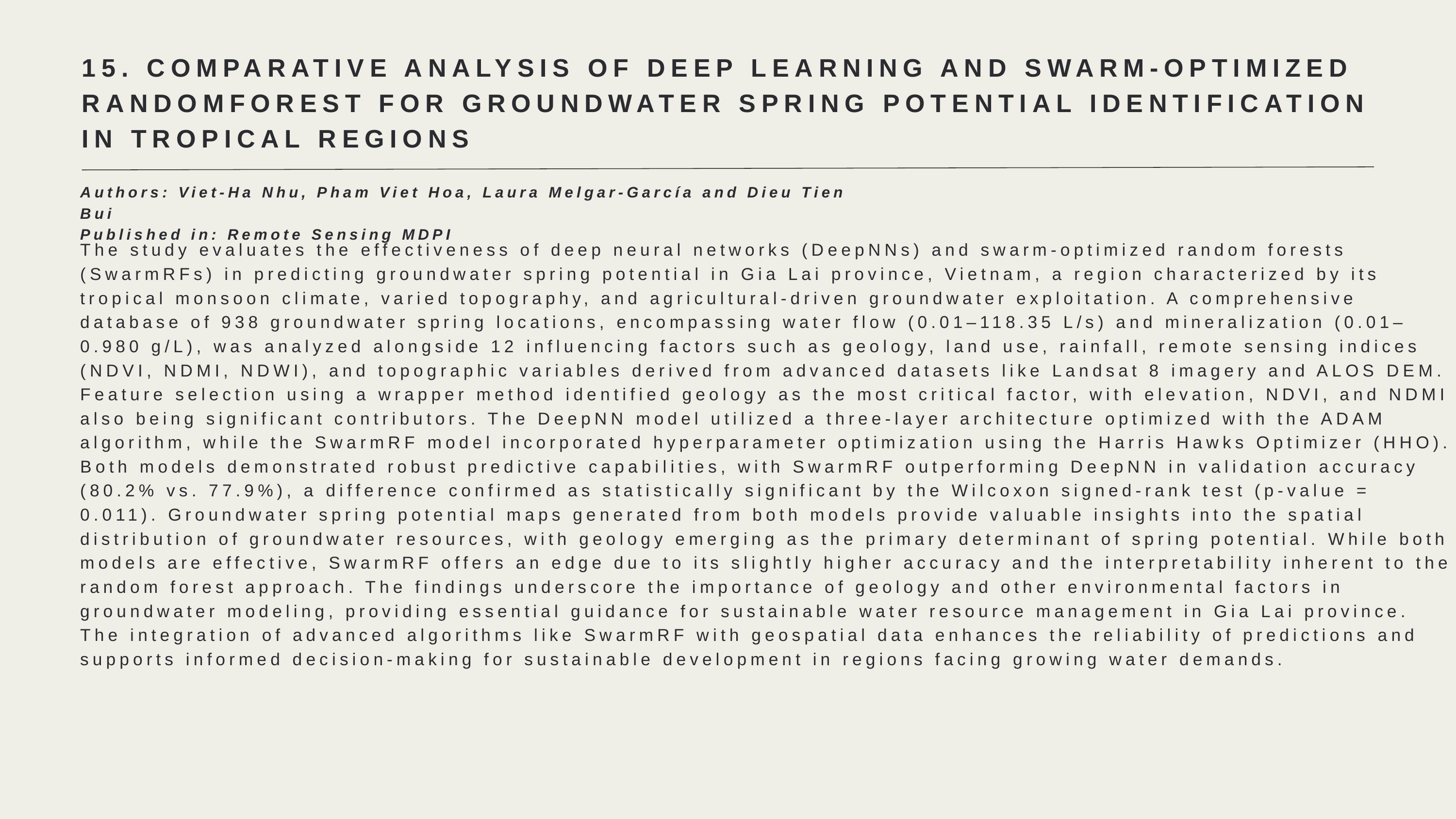

15. COMPARATIVE ANALYSIS OF DEEP LEARNING AND SWARM-OPTIMIZED RANDOMFOREST FOR GROUNDWATER SPRING POTENTIAL IDENTIFICATION IN TROPICAL REGIONS

Authors: Viet-Ha Nhu, Pham Viet Hoa, Laura Melgar-García and Dieu Tien Bui
Published in: Remote Sensing MDPI

The study evaluates the effectiveness of deep neural networks (DeepNNs) and swarm-optimized random forests (SwarmRFs) in predicting groundwater spring potential in Gia Lai province, Vietnam, a region characterized by its tropical monsoon climate, varied topography, and agricultural-driven groundwater exploitation. A comprehensive database of 938 groundwater spring locations, encompassing water flow (0.01–118.35 L/s) and mineralization (0.01–0.980 g/L), was analyzed alongside 12 influencing factors such as geology, land use, rainfall, remote sensing indices (NDVI, NDMI, NDWI), and topographic variables derived from advanced datasets like Landsat 8 imagery and ALOS DEM. Feature selection using a wrapper method identified geology as the most critical factor, with elevation, NDVI, and NDMI also being significant contributors. The DeepNN model utilized a three-layer architecture optimized with the ADAM algorithm, while the SwarmRF model incorporated hyperparameter optimization using the Harris Hawks Optimizer (HHO). Both models demonstrated robust predictive capabilities, with SwarmRF outperforming DeepNN in validation accuracy (80.2% vs. 77.9%), a difference confirmed as statistically significant by the Wilcoxon signed-rank test (p-value = 0.011). Groundwater spring potential maps generated from both models provide valuable insights into the spatial distribution of groundwater resources, with geology emerging as the primary determinant of spring potential. While both models are effective, SwarmRF offers an edge due to its slightly higher accuracy and the interpretability inherent to the random forest approach. The findings underscore the importance of geology and other environmental factors in groundwater modeling, providing essential guidance for sustainable water resource management in Gia Lai province. The integration of advanced algorithms like SwarmRF with geospatial data enhances the reliability of predictions and supports informed decision-making for sustainable development in regions facing growing water demands.